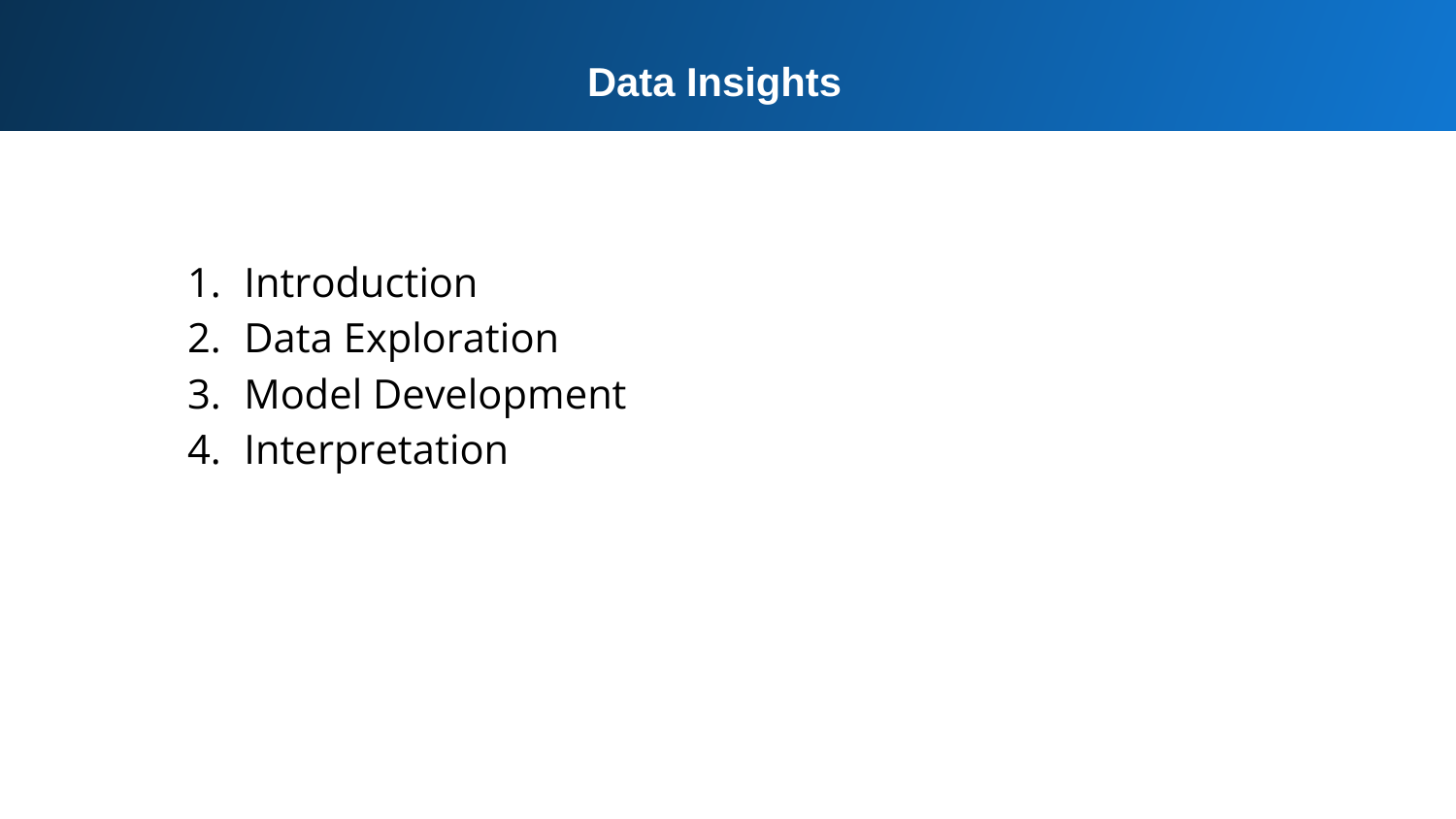

Data Insights
Introduction
Data Exploration
Model Development
Interpretation